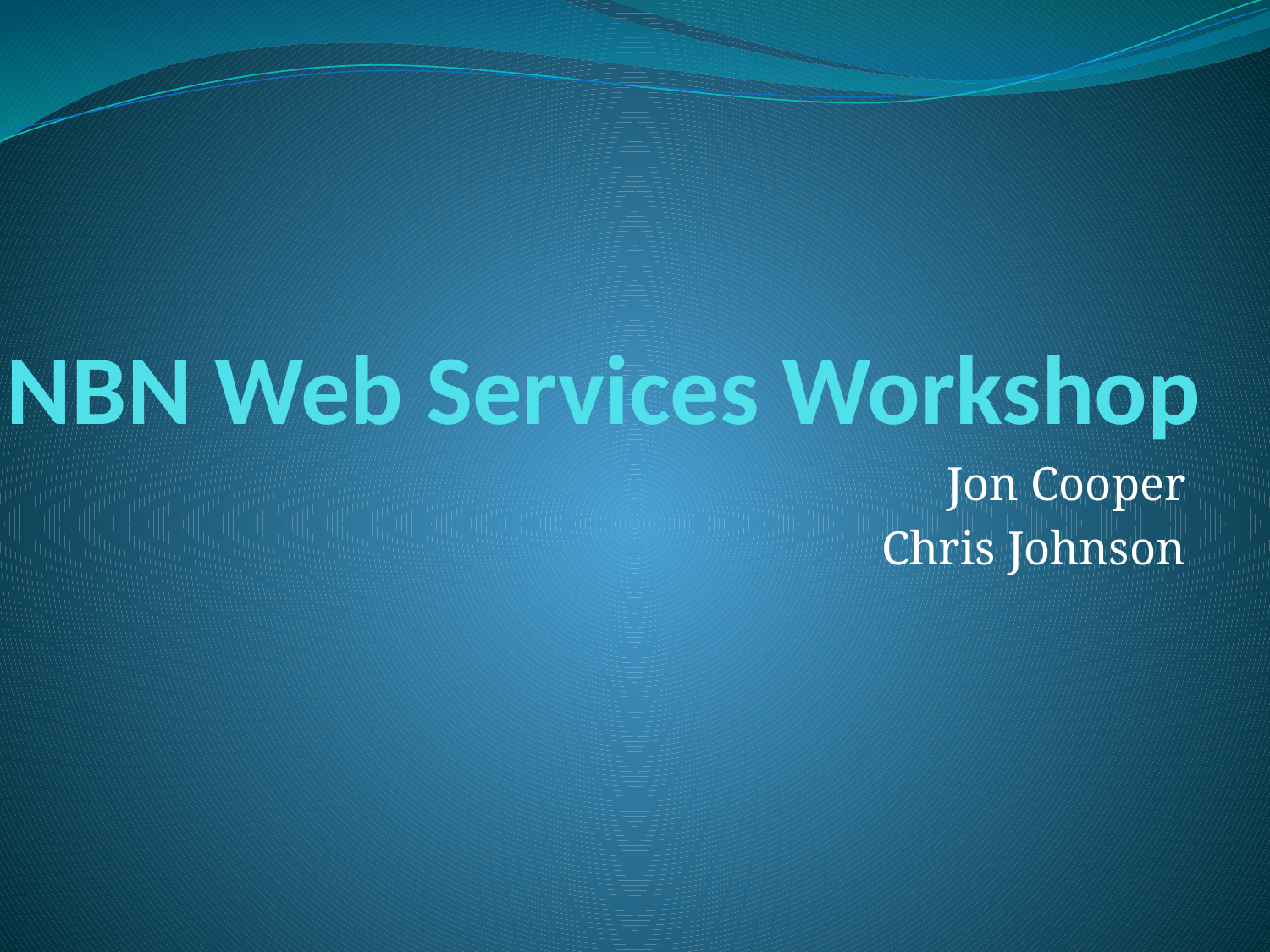

# NBN Web Services Workshop
Jon Cooper
Chris Johnson